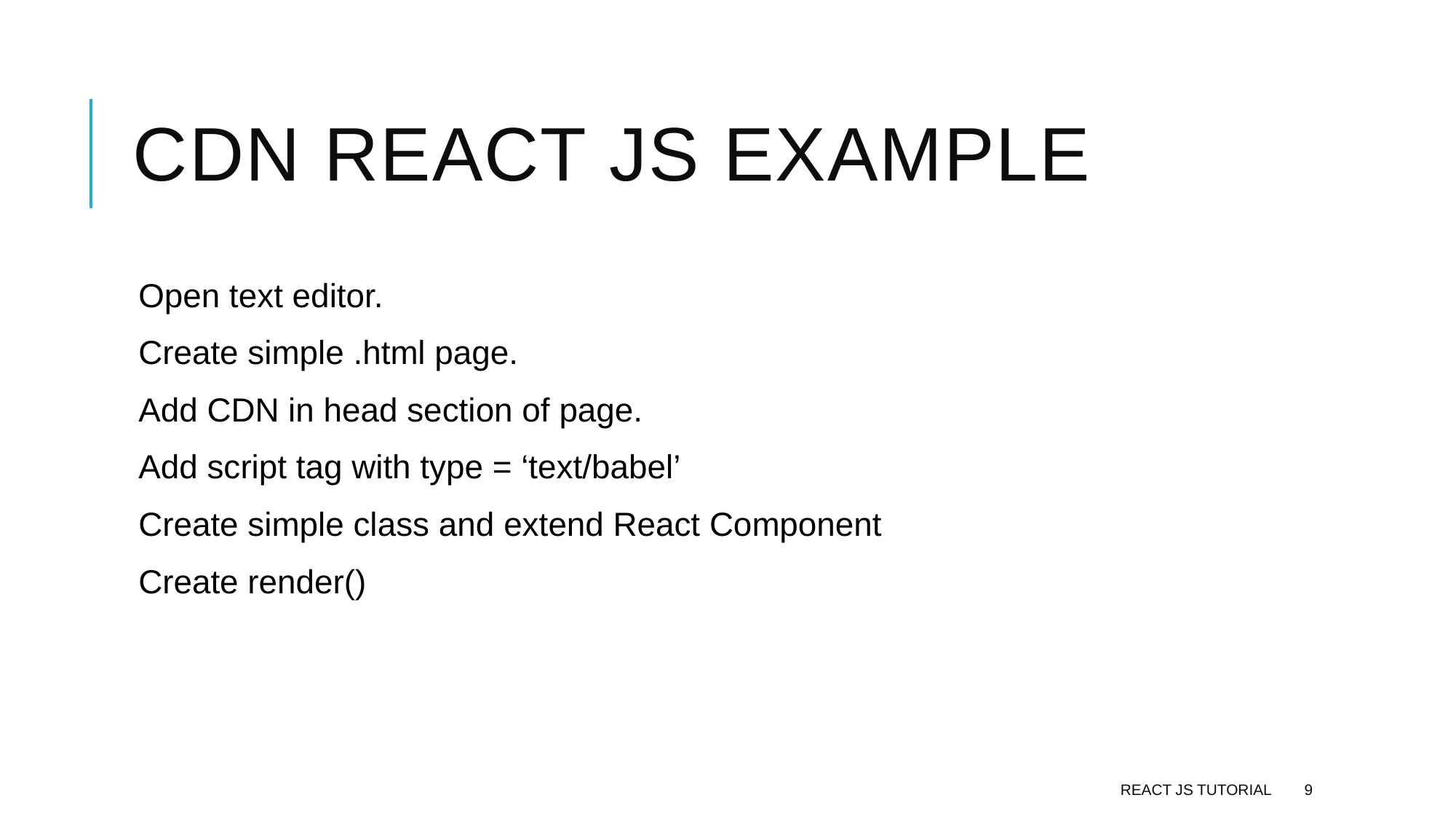

# CDN React JS Example
Open text editor.
Create simple .html page.
Add CDN in head section of page.
Add script tag with type = ‘text/babel’
Create simple class and extend React Component
Create render()
React JS Tutorial
9